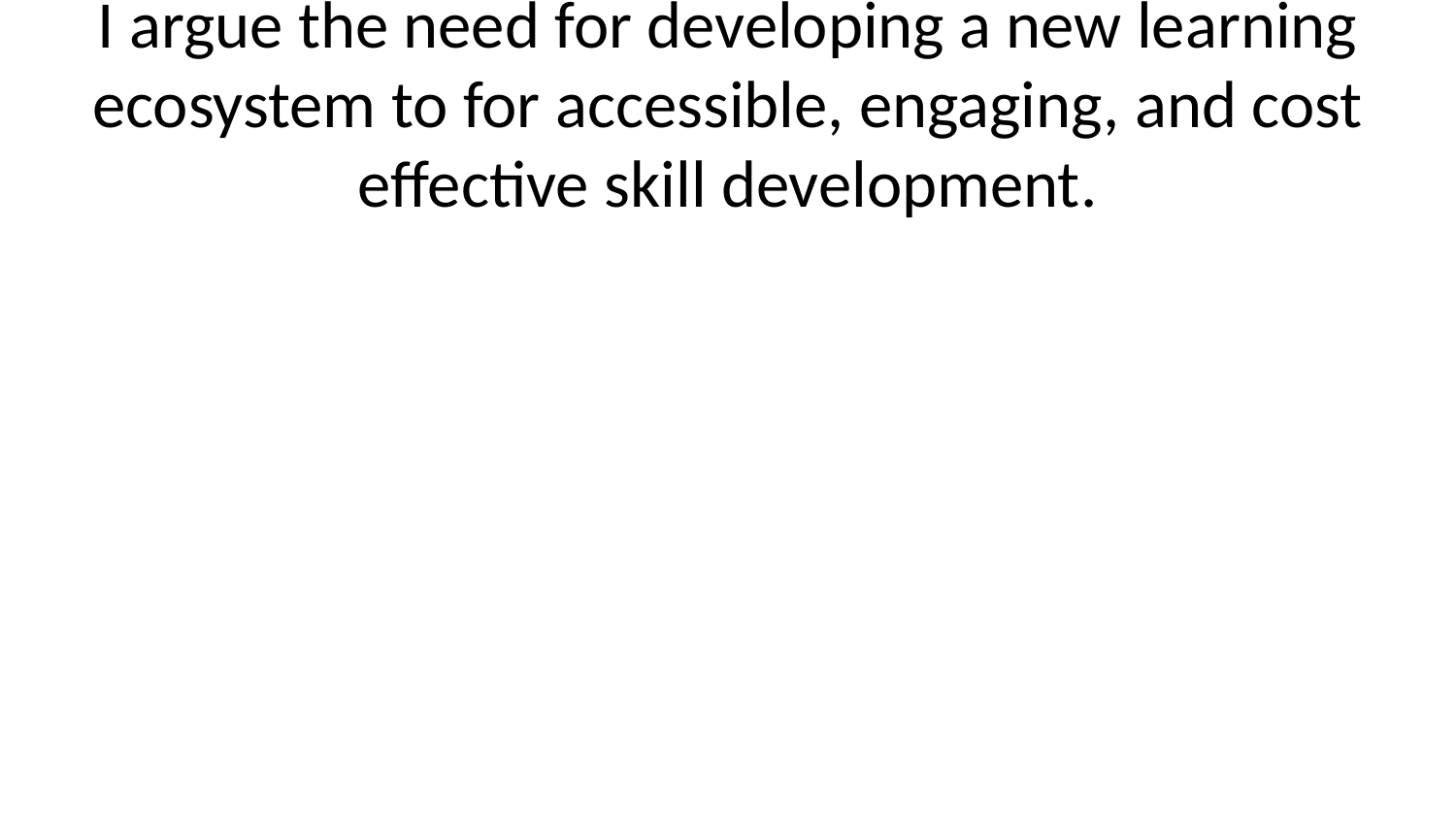

# I argue the need for developing a new learning ecosystem to for accessible, engaging, and cost effective skill development.